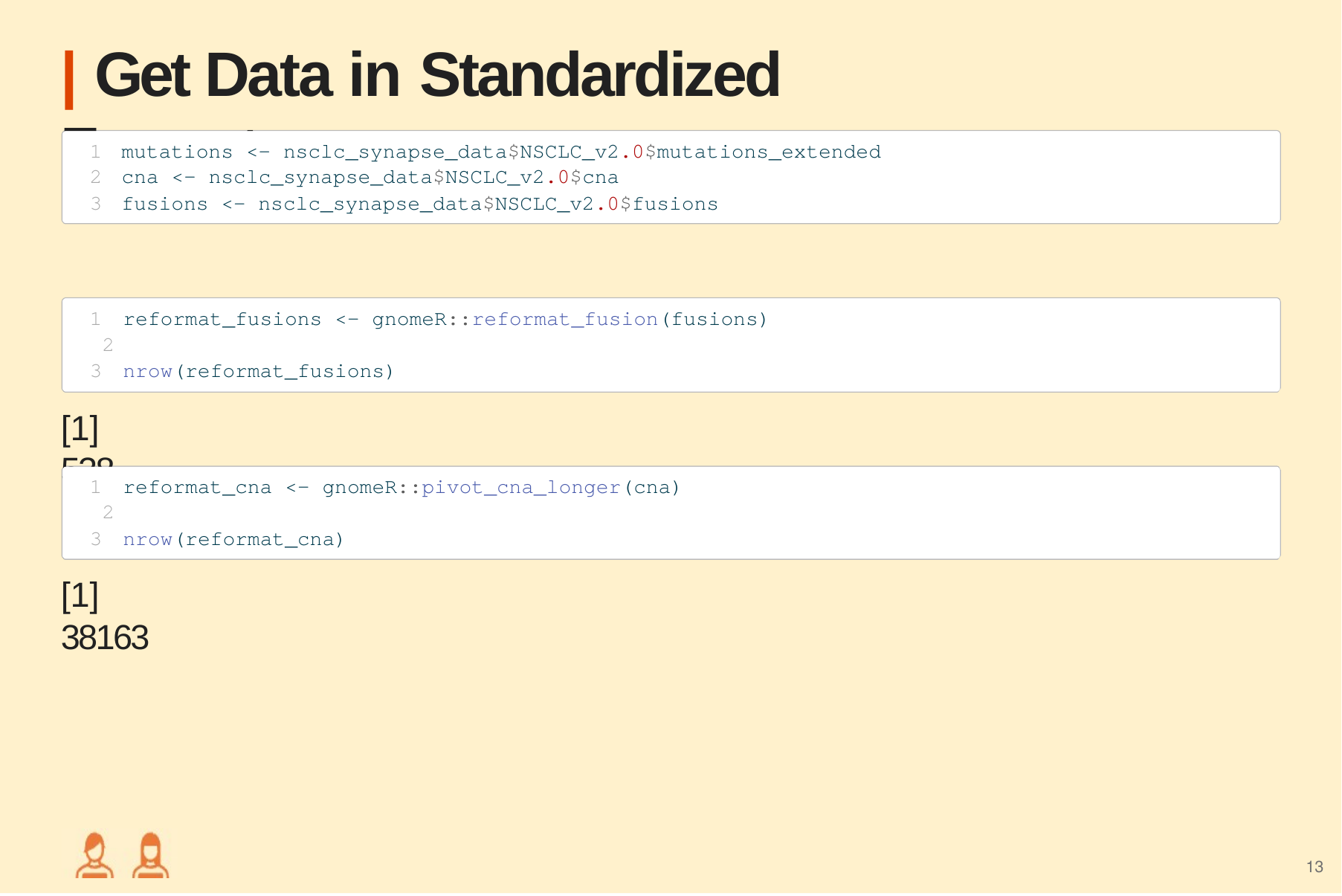

# | Get Data in Standardized Format

mutations <- nsclc_synapse_data$NSCLC_v2.0$mutations_extended
cna <- nsclc_synapse_data$NSCLC_v2.0$cna
fusions <- nsclc_synapse_data$NSCLC_v2.0$fusions

1	reformat_fusions <- gnomeR::reformat_fusion(fusions)  2
3	nrow(reformat_fusions)
[1] 538

1	reformat_cna <- gnomeR::pivot_cna_longer(cna)  2
3	nrow(reformat_cna)
[1] 38163

13